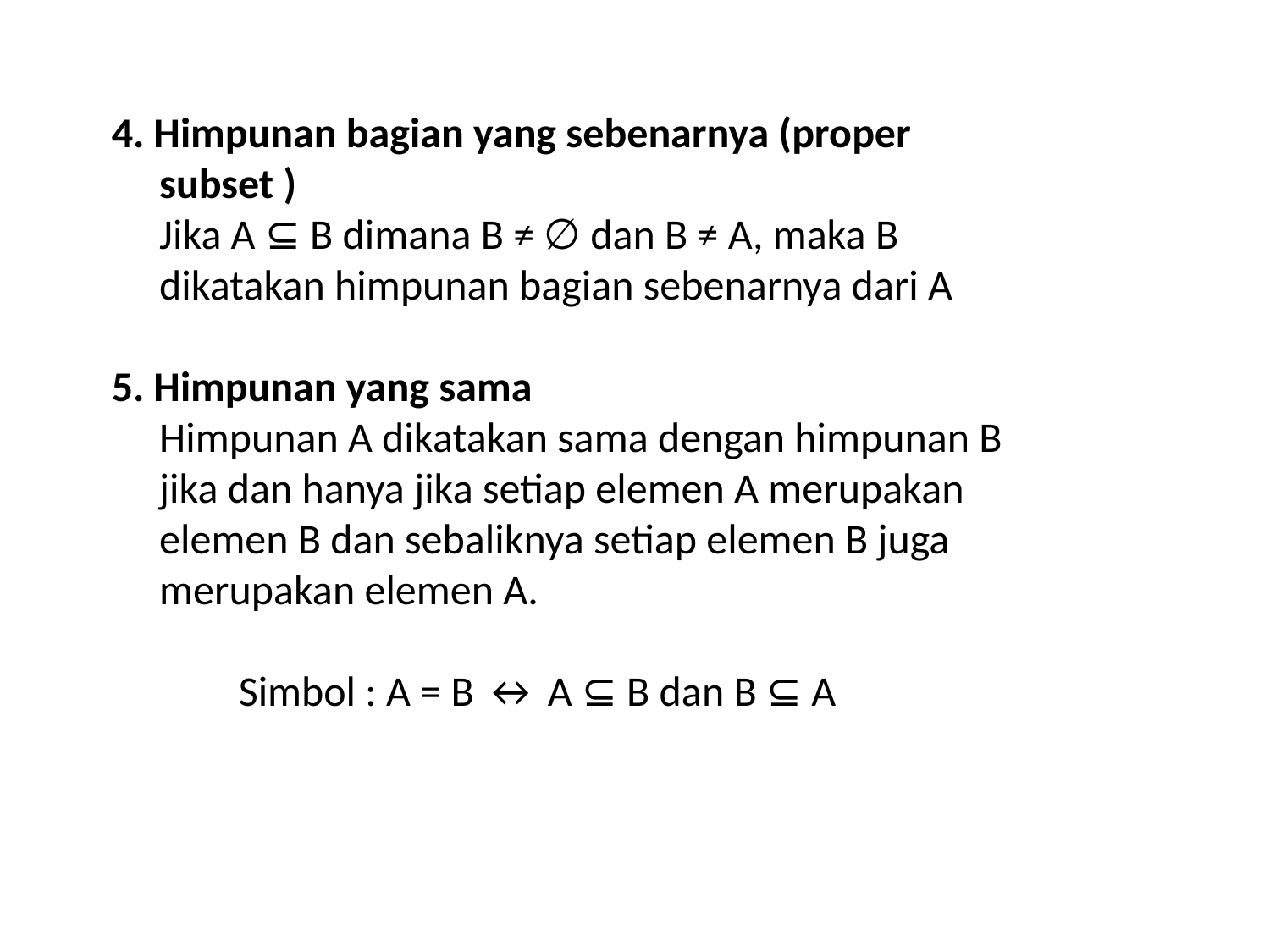

4. Himpunan bagian yang sebenarnya (proper
     subset )
     Jika A ⊆ B dimana B ≠ ∅ dan B ≠ A, maka B
     dikatakan himpunan bagian sebenarnya dari A

5. Himpunan yang sama
     Himpunan A dikatakan sama dengan himpunan B
     jika dan hanya jika setiap elemen A merupakan
     elemen B dan sebaliknya setiap elemen B juga
     merupakan elemen A.

     	Simbol : A = B ↔ A ⊆ B dan B ⊆ A